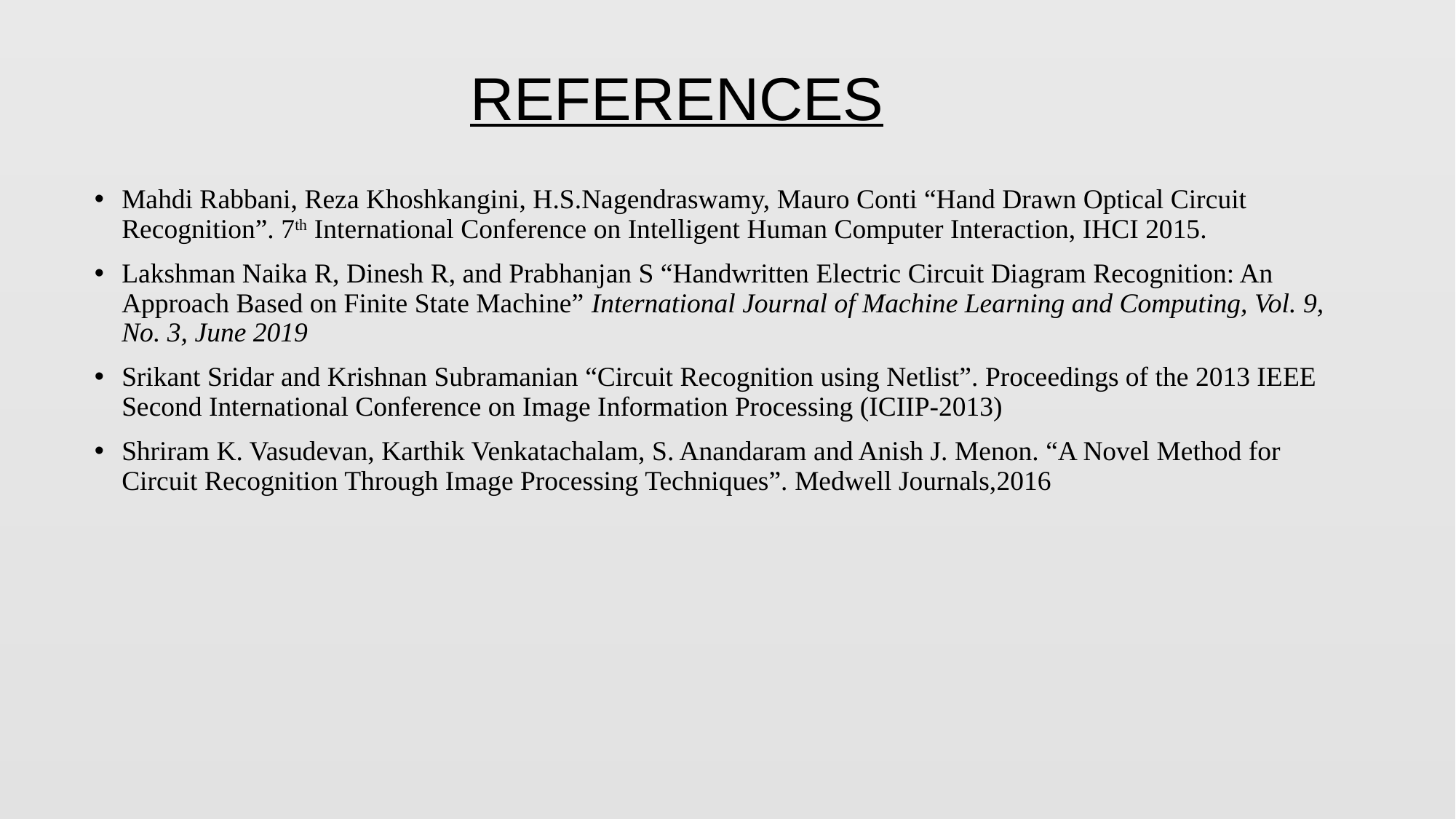

# REFERENCES
Mahdi Rabbani, Reza Khoshkangini, H.S.Nagendraswamy, Mauro Conti “Hand Drawn Optical Circuit Recognition”. 7th International Conference on Intelligent Human Computer Interaction, IHCI 2015.
Lakshman Naika R, Dinesh R, and Prabhanjan S “Handwritten Electric Circuit Diagram Recognition: An Approach Based on Finite State Machine” International Journal of Machine Learning and Computing, Vol. 9, No. 3, June 2019
Srikant Sridar and Krishnan Subramanian “Circuit Recognition using Netlist”. Proceedings of the 2013 IEEE Second International Conference on Image Information Processing (ICIIP-2013)
Shriram K. Vasudevan, Karthik Venkatachalam, S. Anandaram and Anish J. Menon. “A Novel Method for Circuit Recognition Through Image Processing Techniques”. Medwell Journals,2016